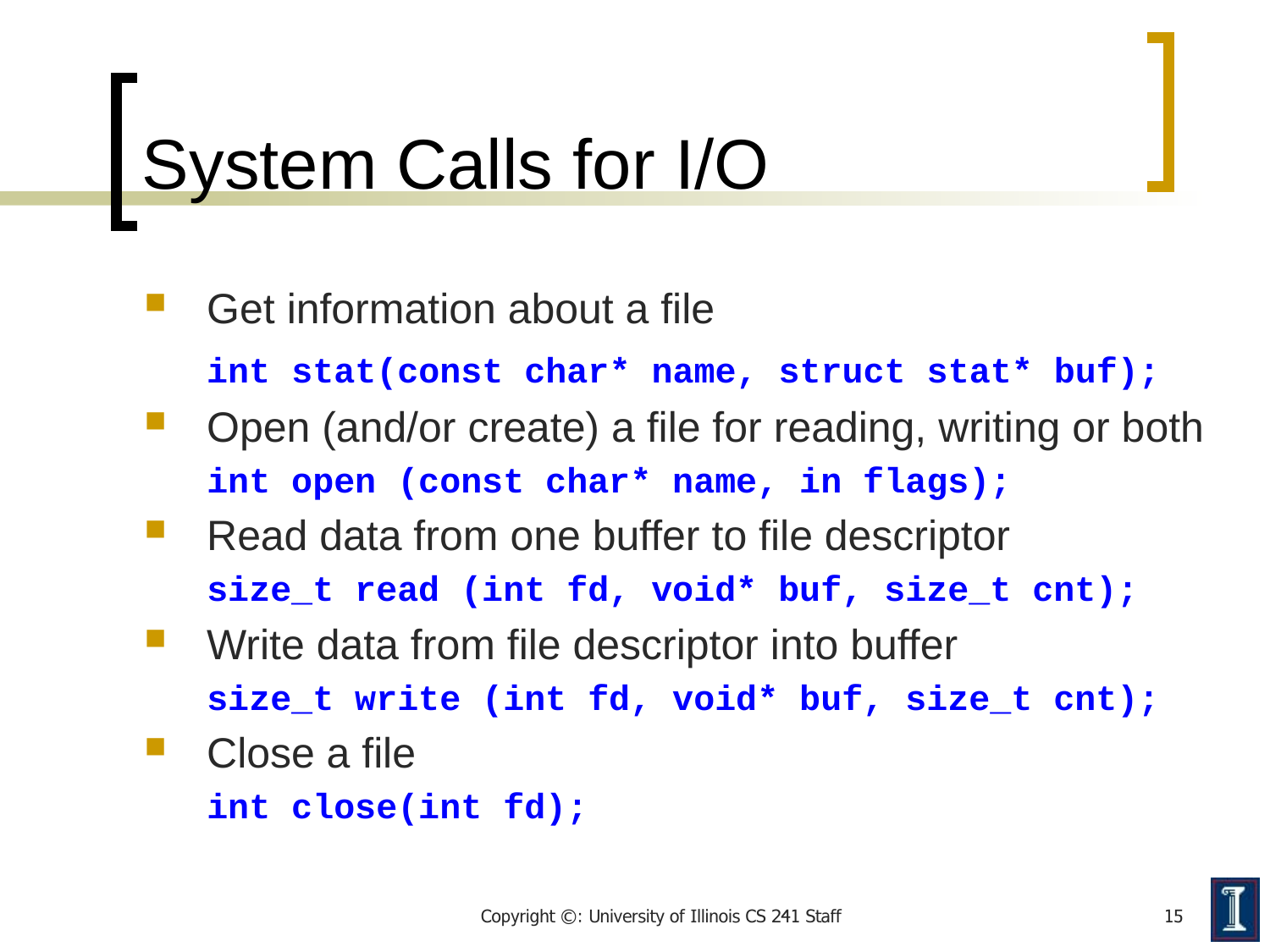

# System Calls for I/O
Get information about a file
	int stat(const char* name, struct stat* buf);
Open (and/or create) a file for reading, writing or both
int open (const char* name, in flags);
Read data from one buffer to file descriptor
size_t read (int fd, void* buf, size_t cnt);
Write data from file descriptor into buffer
size_t write (int fd, void* buf, size_t cnt);
Close a file
int close(int fd);
Copyright ©: University of Illinois CS 241 Staff
15